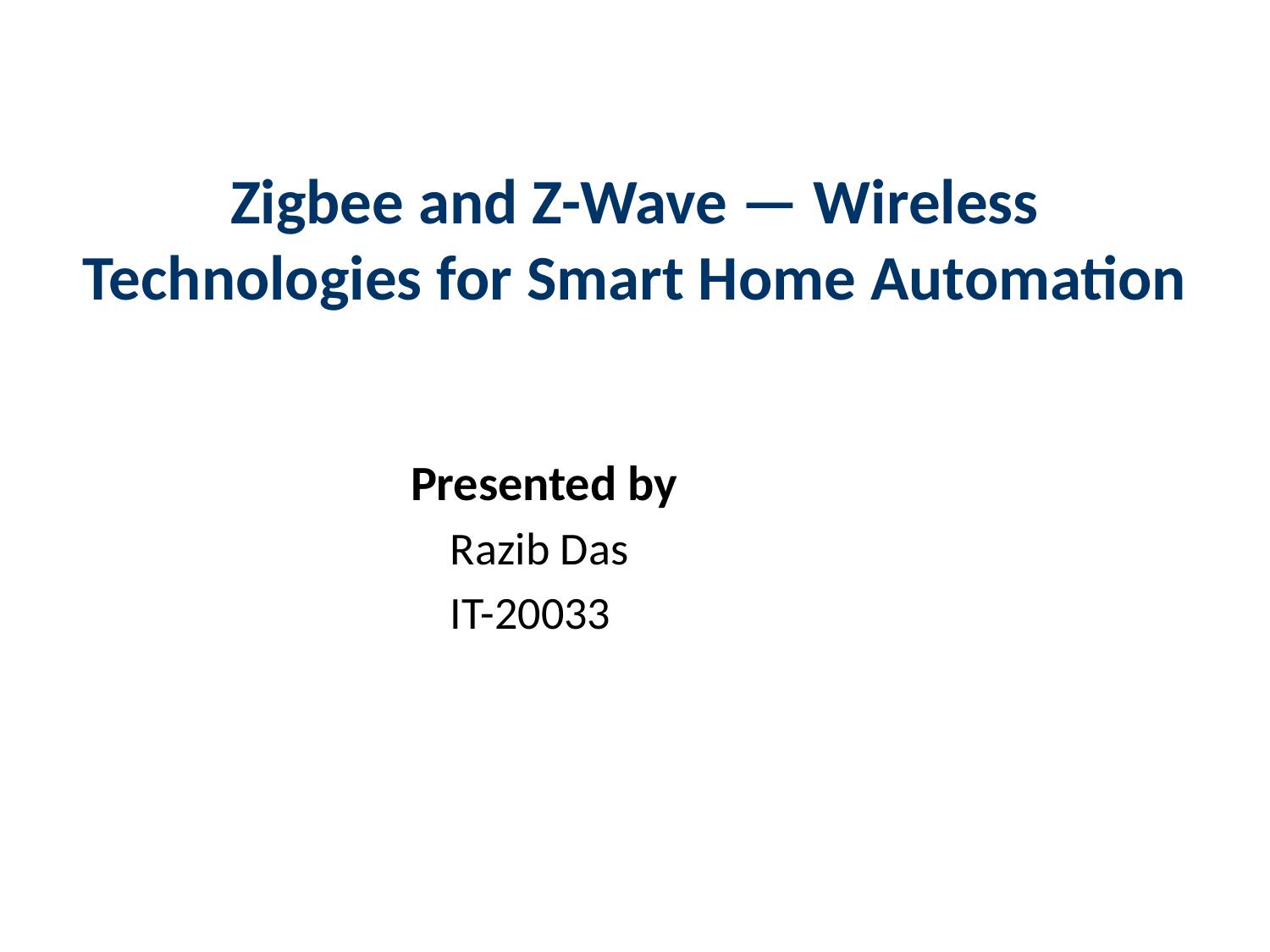

# Zigbee and Z-Wave — Wireless Technologies for Smart Home Automation

                 Presented by
                 Razib Das
                 IT-20033